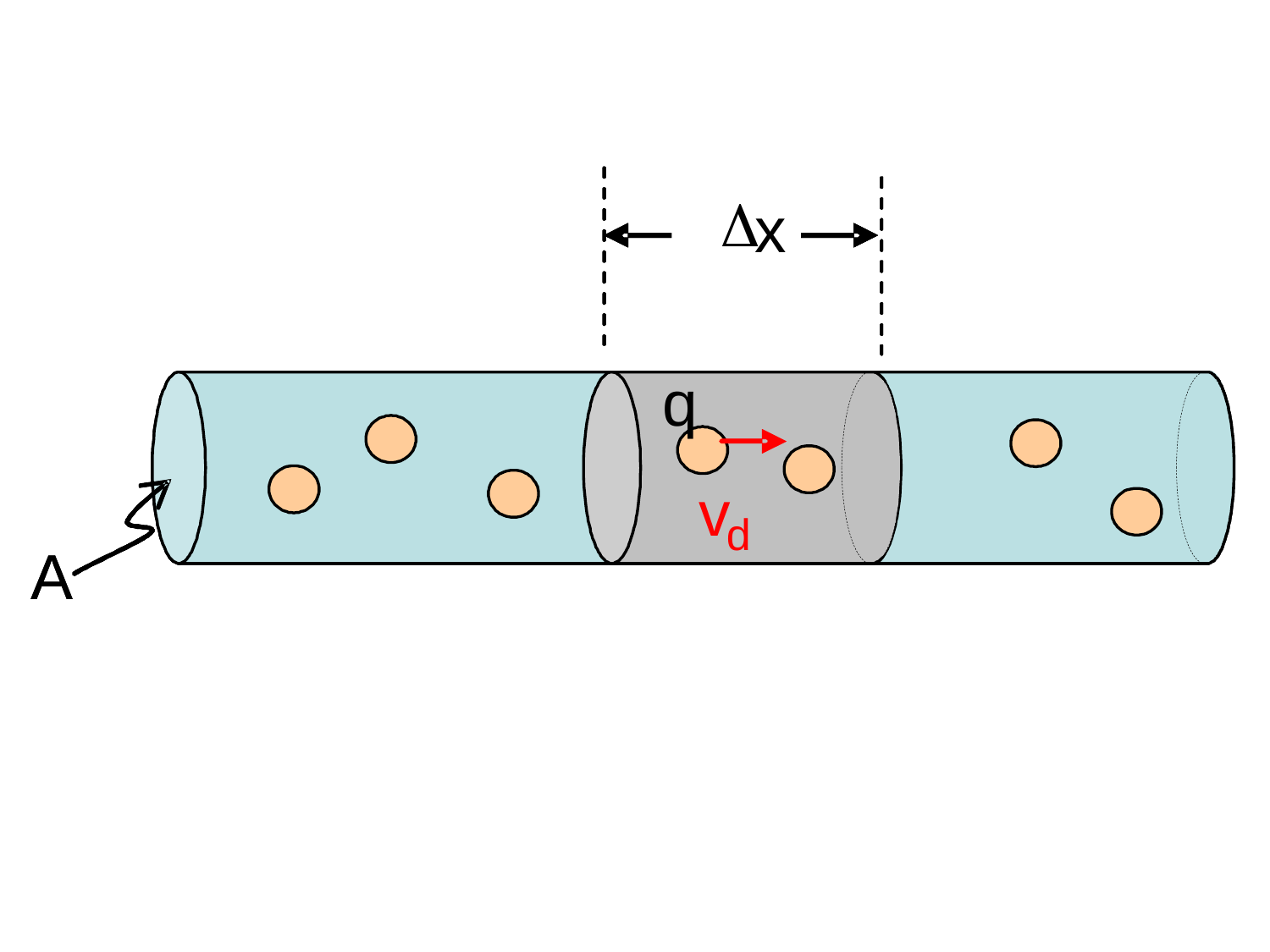

Δ
Δ
x
x

q
q

v
v

d
d
A
A